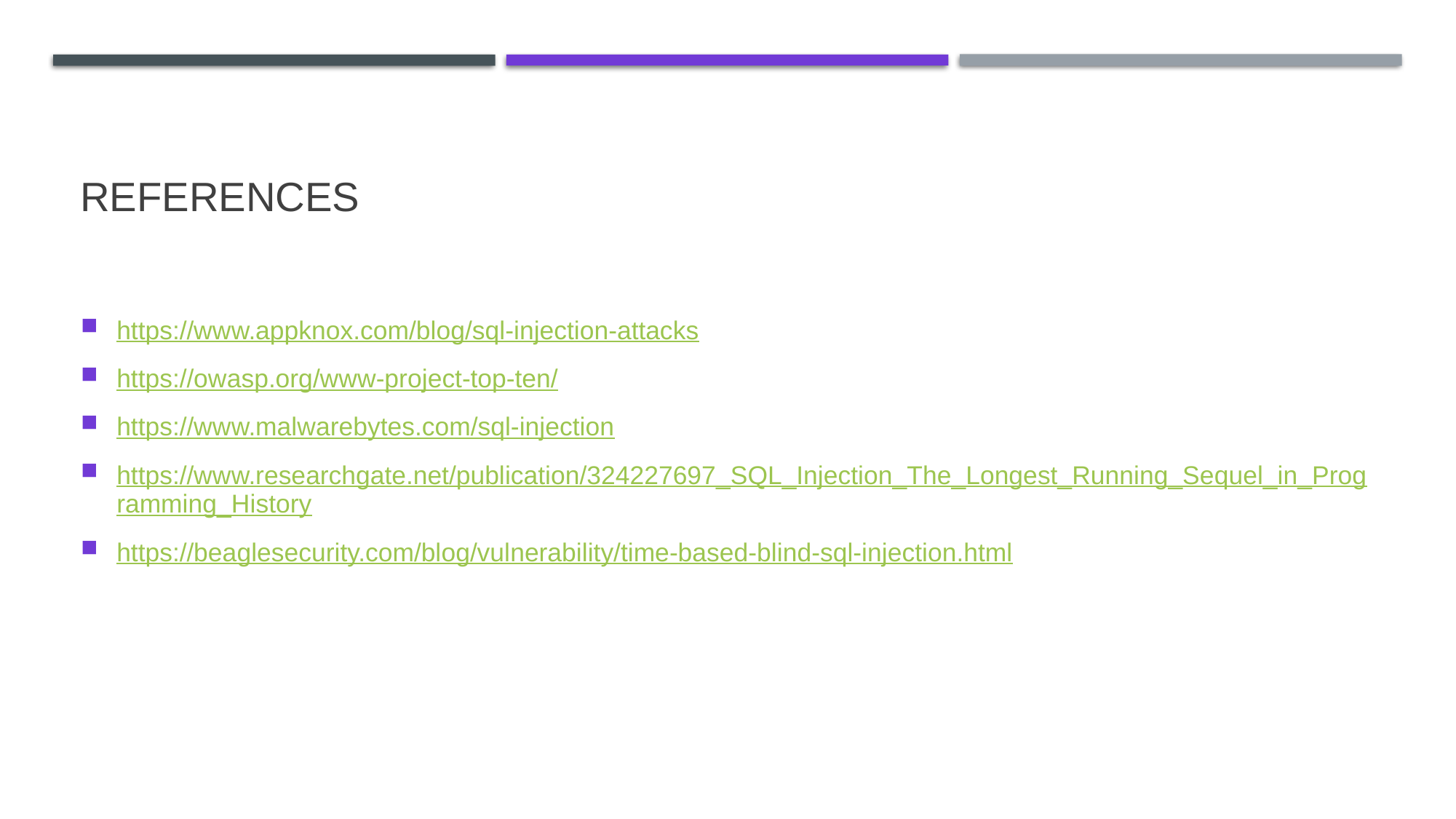

# References
https://www.appknox.com/blog/sql-injection-attacks
https://owasp.org/www-project-top-ten/
https://www.malwarebytes.com/sql-injection
https://www.researchgate.net/publication/324227697_SQL_Injection_The_Longest_Running_Sequel_in_Programming_History
https://beaglesecurity.com/blog/vulnerability/time-based-blind-sql-injection.html